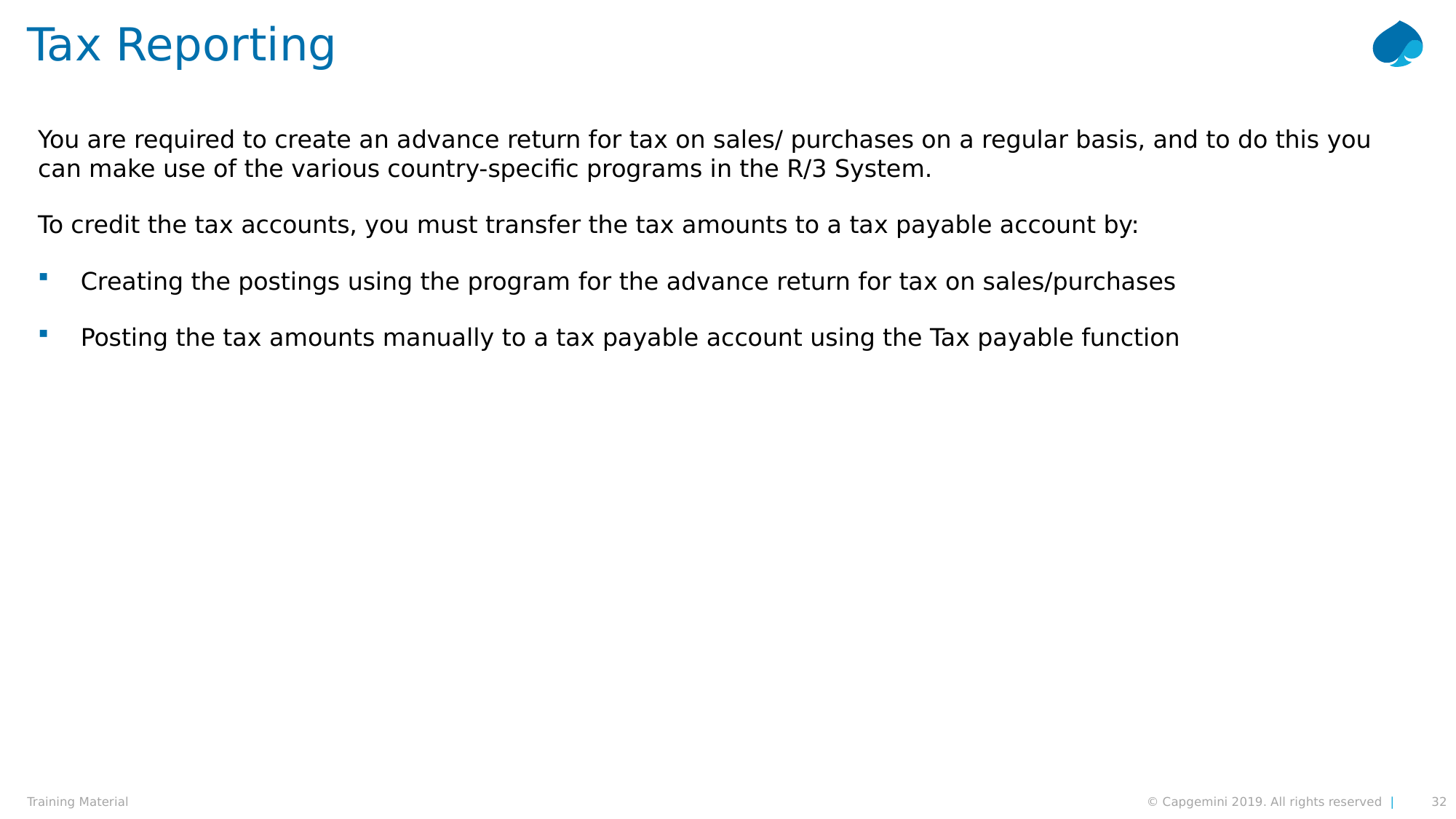

# Tax Reporting
You are required to create an advance return for tax on sales/ purchases on a regular basis, and to do this you can make use of the various country-specific programs in the R/3 System.
To credit the tax accounts, you must transfer the tax amounts to a tax payable account by:
Creating the postings using the program for the advance return for tax on sales/purchases
Posting the tax amounts manually to a tax payable account using the Tax payable function